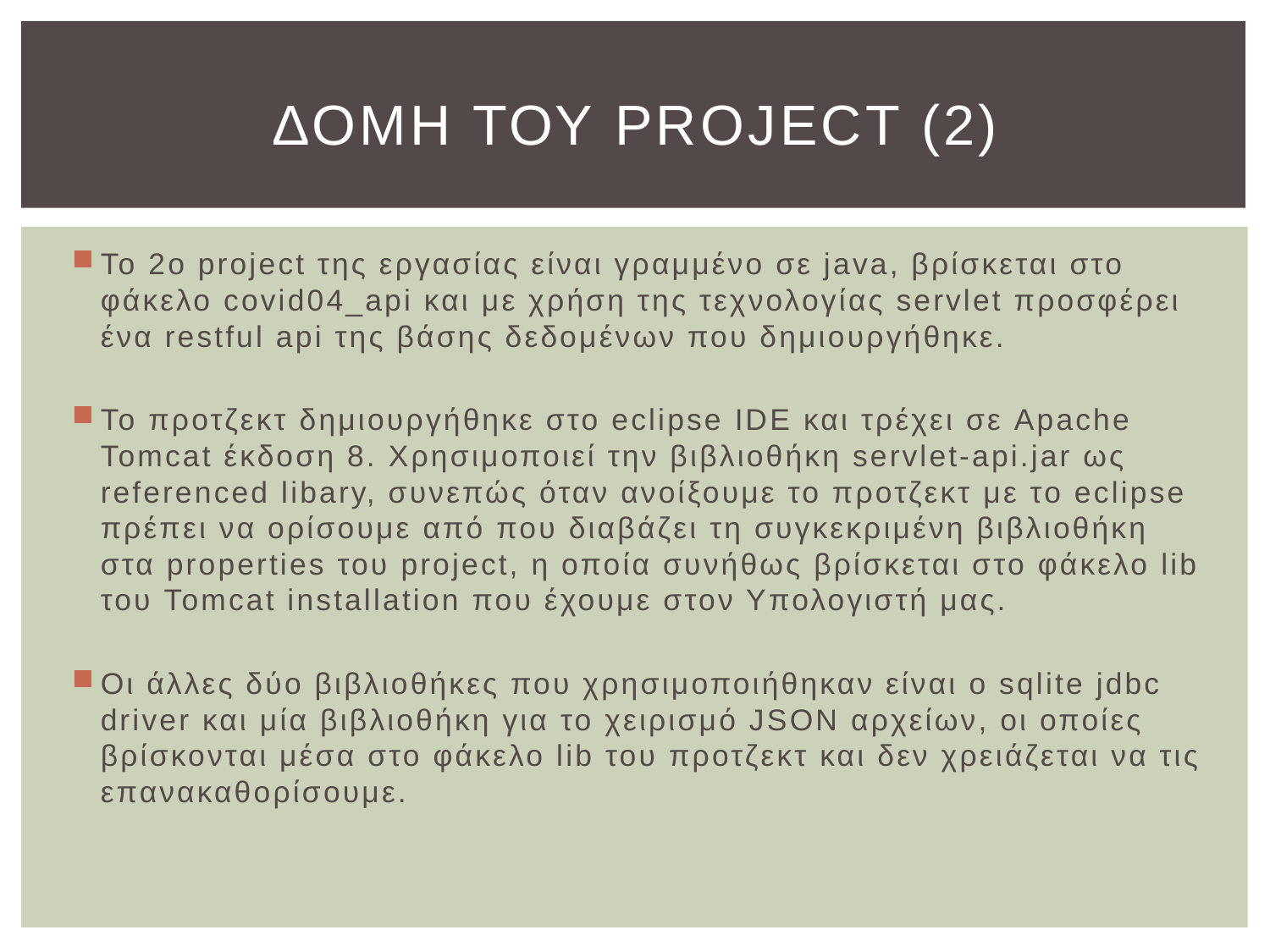

# Δομη του project (2)
Το 2ο project της εργασίας είναι γραμμένο σε java, βρίσκεται στο φάκελο covid04_api και με χρήση της τεχνολογίας servlet προσφέρει ένα restful api της βάσης δεδομένων που δημιουργήθηκε.

Το προτζεκτ δημιουργήθηκε στο eclipse IDE και τρέχει σε Apache Tomcat έκδοση 8. Χρησιμοποιεί την βιβλιοθήκη servlet-api.jar ως referenced libary, συνεπώς όταν ανοίξουμε το προτζεκτ με το eclipse πρέπει να ορίσουμε από που διαβάζει τη συγκεκριμένη βιβλιοθήκη στα properties του project, η οποία συνήθως βρίσκεται στο φάκελο lib του Tomcat installation που έχουμε στον Υπολογιστή μας.

Οι άλλες δύο βιβλιοθήκες που χρησιμοποιήθηκαν είναι ο sqlite jdbc driver και μία βιβλιοθήκη για το χειρισμό JSON αρχείων, οι οποίες βρίσκονται μέσα στο φάκελο lib του προτζεκτ και δεν χρειάζεται να τις επανακαθορίσουμε.